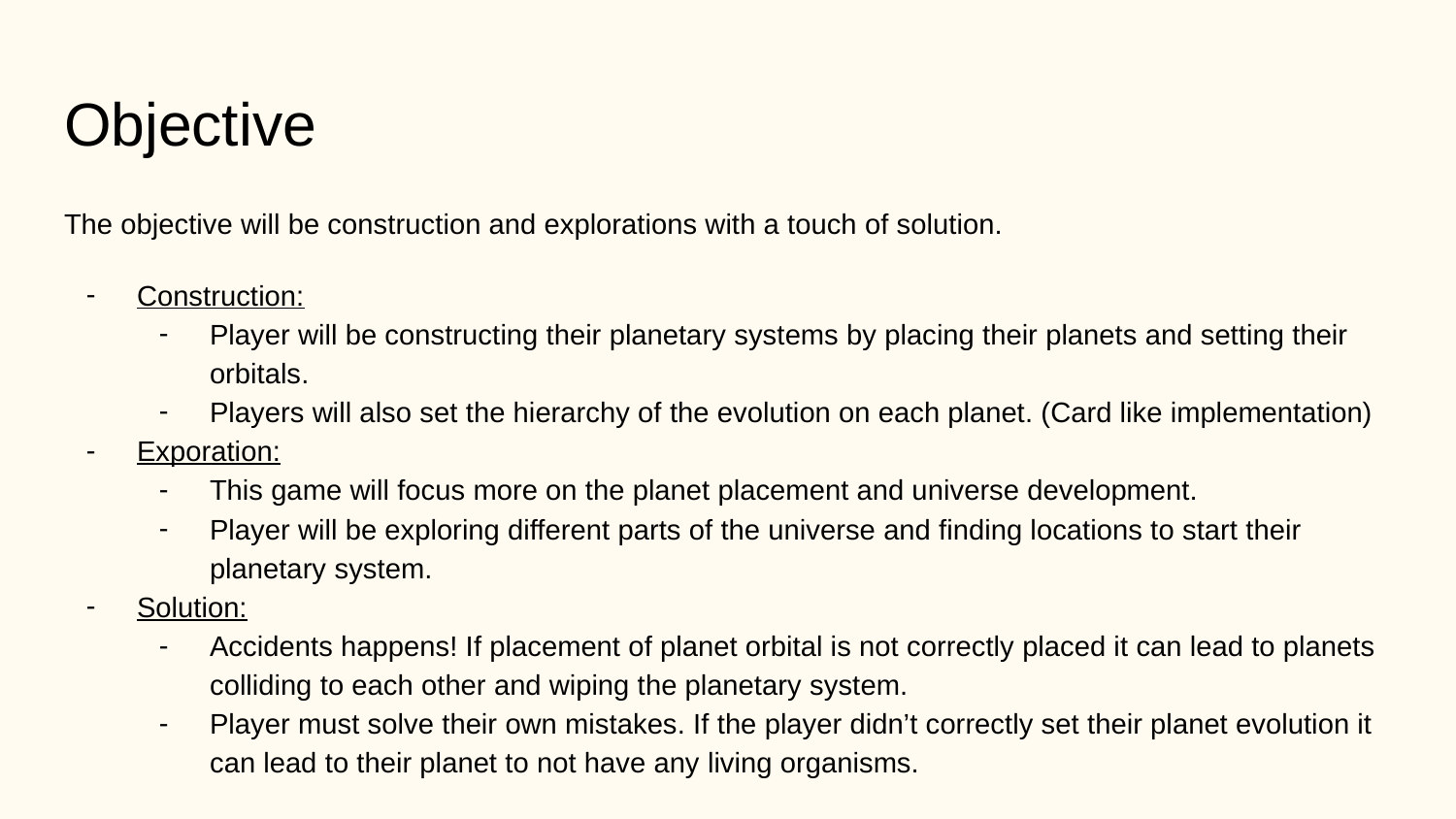

# Objective
The objective will be construction and explorations with a touch of solution.
Construction:
Player will be constructing their planetary systems by placing their planets and setting their orbitals.
Players will also set the hierarchy of the evolution on each planet. (Card like implementation)
Exporation:
This game will focus more on the planet placement and universe development.
Player will be exploring different parts of the universe and finding locations to start their planetary system.
Solution:
Accidents happens! If placement of planet orbital is not correctly placed it can lead to planets colliding to each other and wiping the planetary system.
Player must solve their own mistakes. If the player didn’t correctly set their planet evolution it can lead to their planet to not have any living organisms.